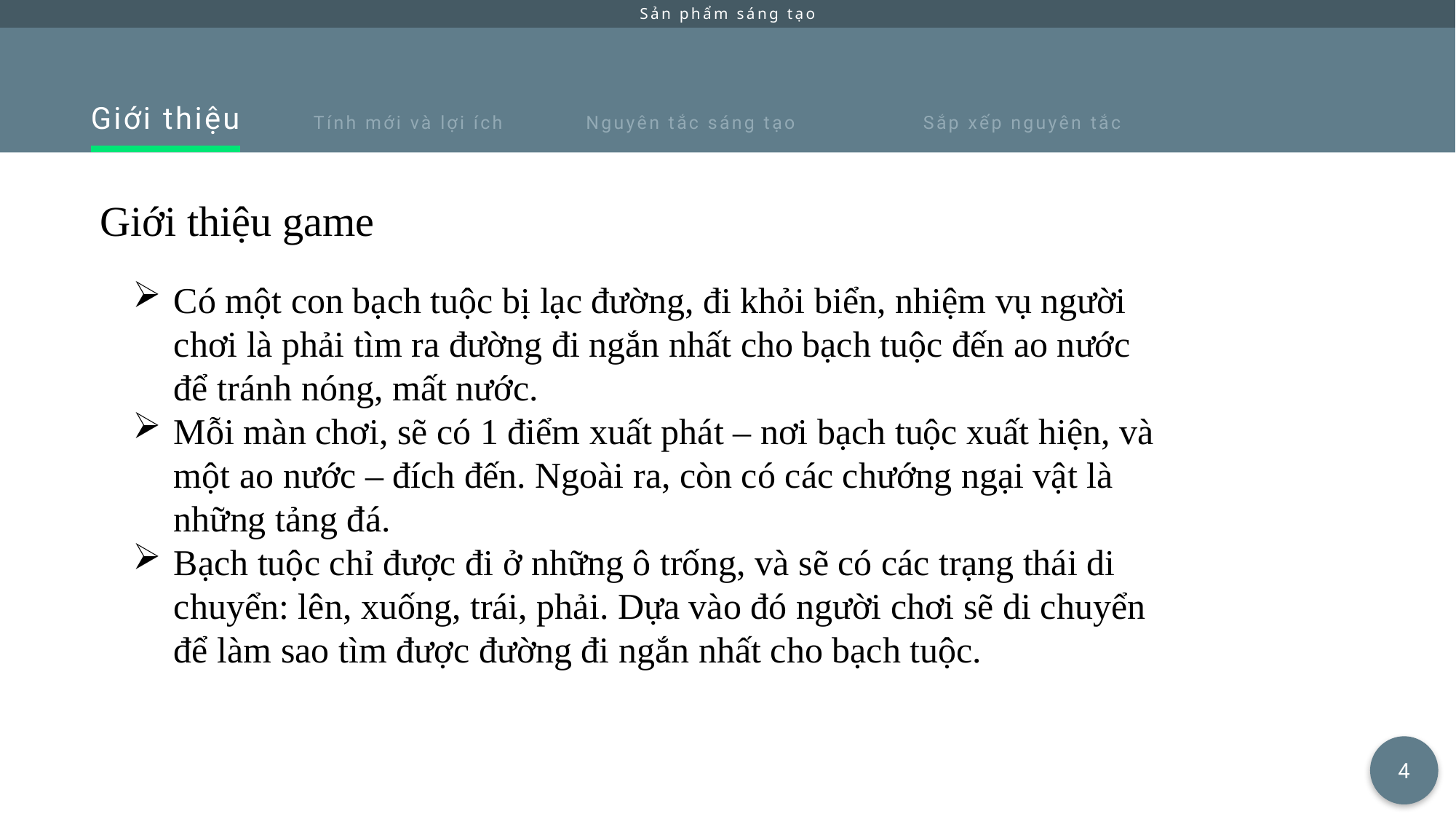

Giới thiệu game
Có một con bạch tuộc bị lạc đường, đi khỏi biển, nhiệm vụ người chơi là phải tìm ra đường đi ngắn nhất cho bạch tuộc đến ao nước để tránh nóng, mất nước.
Mỗi màn chơi, sẽ có 1 điểm xuất phát – nơi bạch tuộc xuất hiện, và một ao nước – đích đến. Ngoài ra, còn có các chướng ngại vật là những tảng đá.
Bạch tuộc chỉ được đi ở những ô trống, và sẽ có các trạng thái di chuyển: lên, xuống, trái, phải. Dựa vào đó người chơi sẽ di chuyển để làm sao tìm được đường đi ngắn nhất cho bạch tuộc.